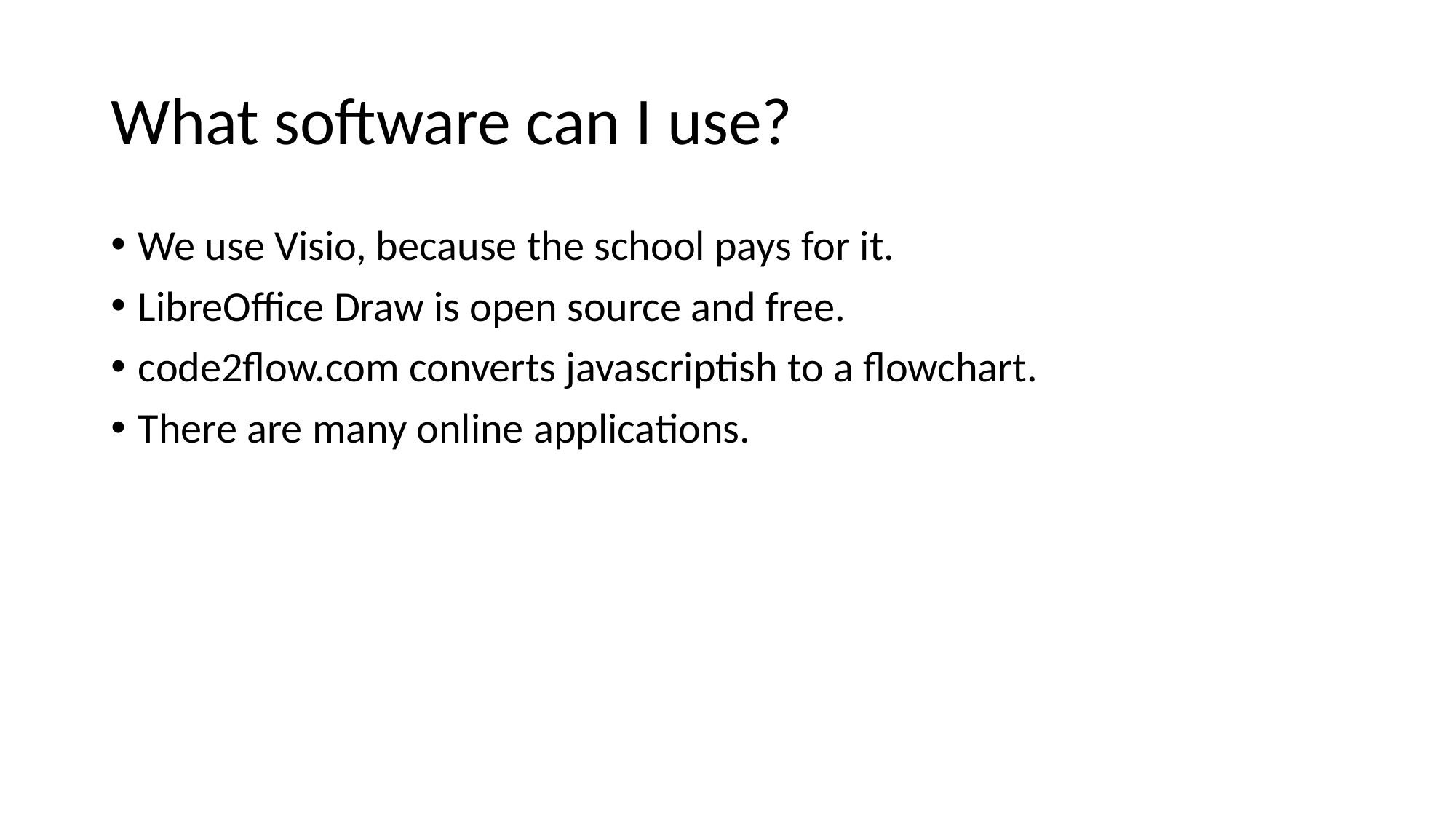

# What software can I use?
We use Visio, because the school pays for it.
LibreOffice Draw is open source and free.
code2flow.com converts javascriptish to a flowchart.
There are many online applications.